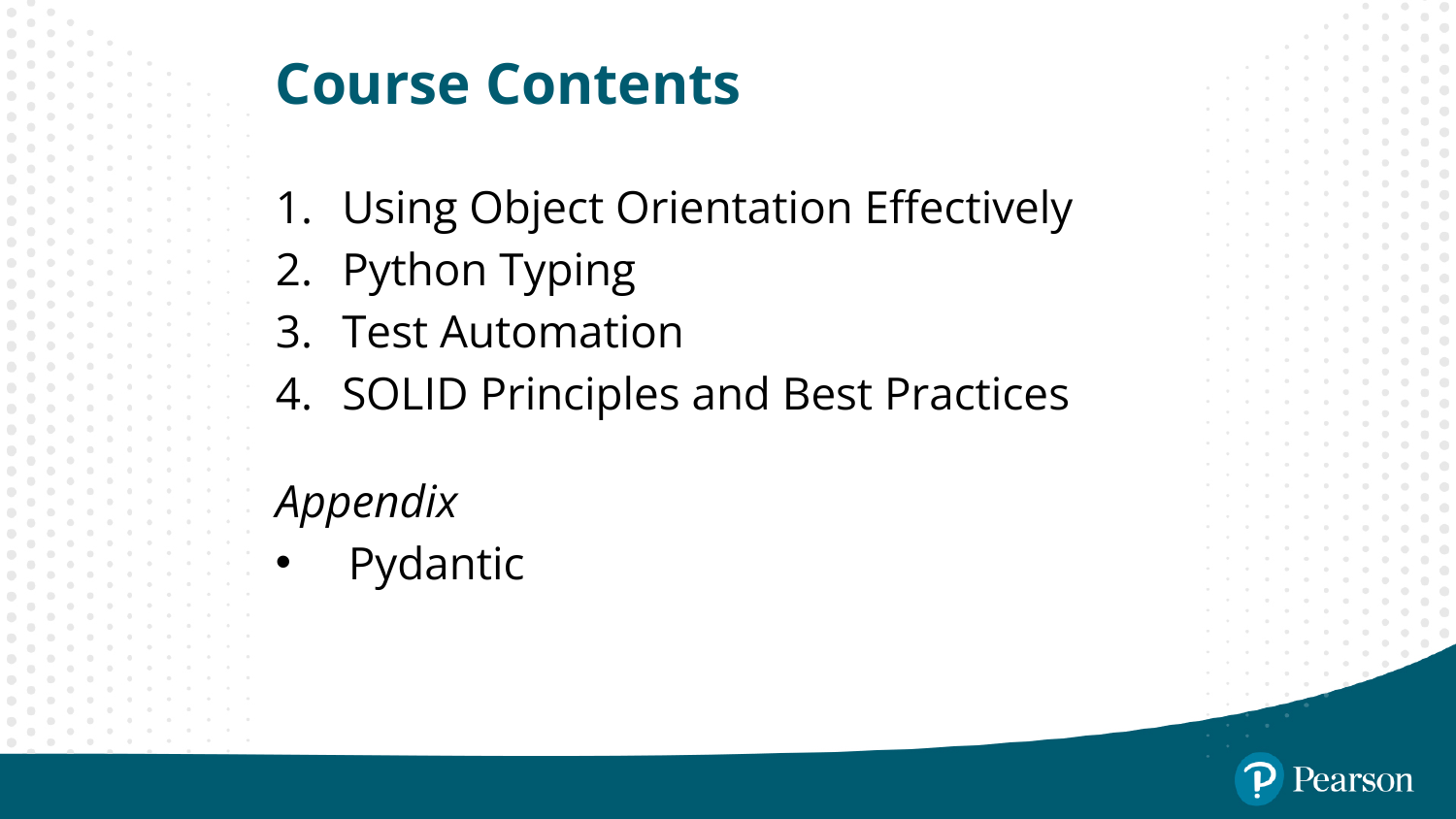

Course Contents
 Using Object Orientation Effectively
 Python Typing
 Test Automation
 SOLID Principles and Best Practices

Appendix
Pydantic